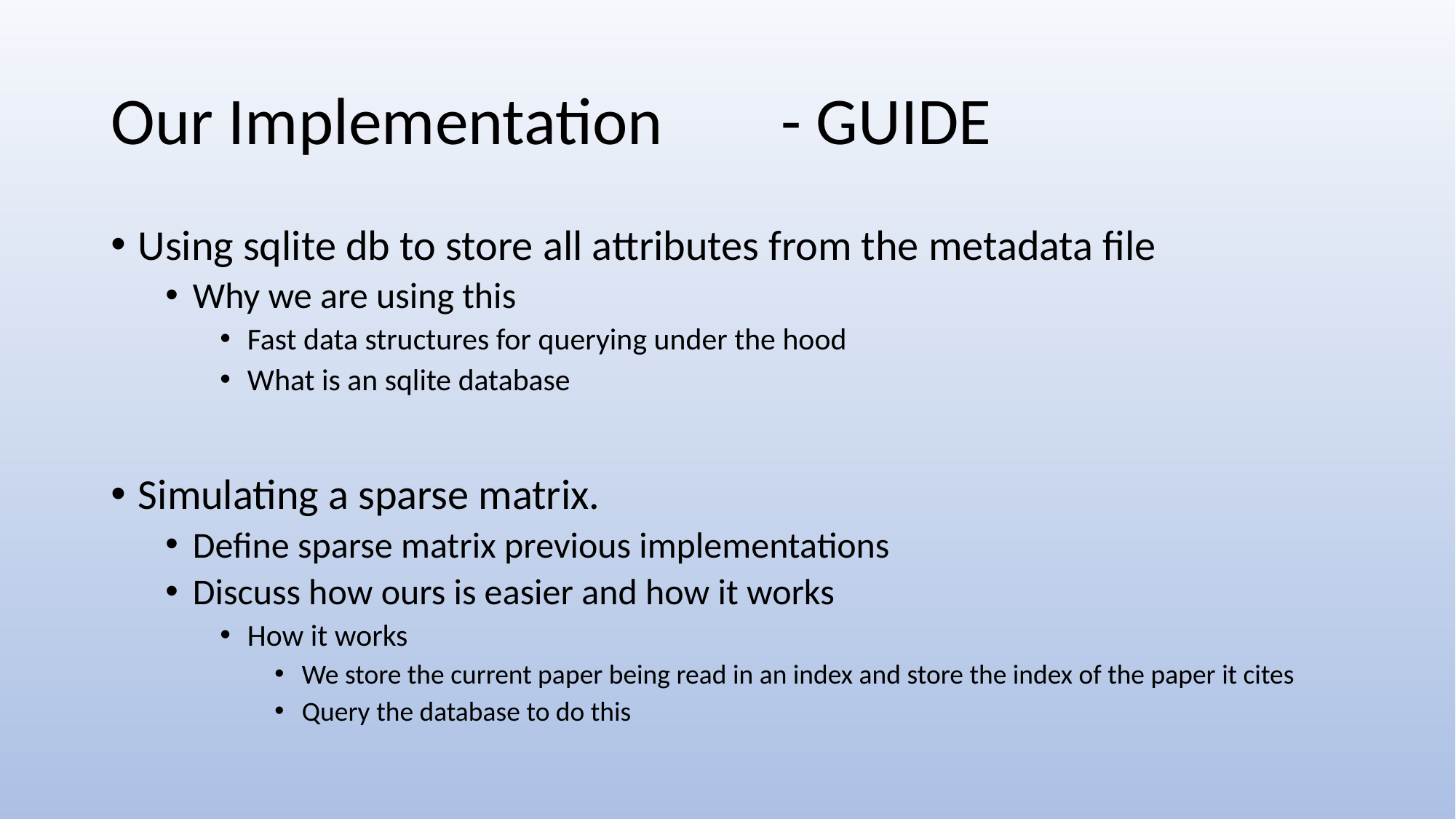

# Our Implementation	 - GUIDE
Using sqlite db to store all attributes from the metadata file
Why we are using this
Fast data structures for querying under the hood
What is an sqlite database

Simulating a sparse matrix.
Define sparse matrix previous implementations
Discuss how ours is easier and how it works
How it works
We store the current paper being read in an index and store the index of the paper it cites
Query the database to do this